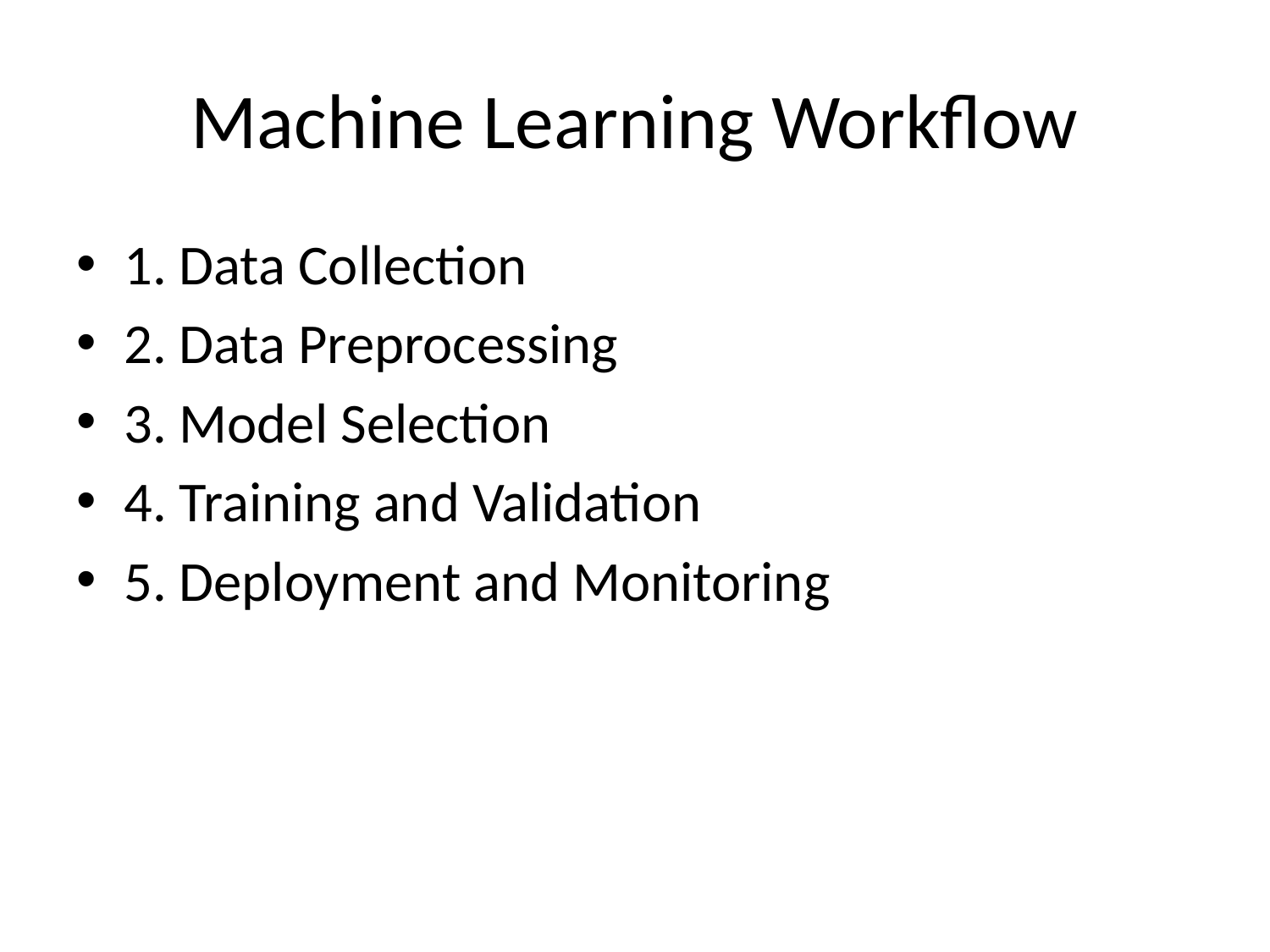

# Machine Learning Workflow
1. Data Collection
2. Data Preprocessing
3. Model Selection
4. Training and Validation
5. Deployment and Monitoring